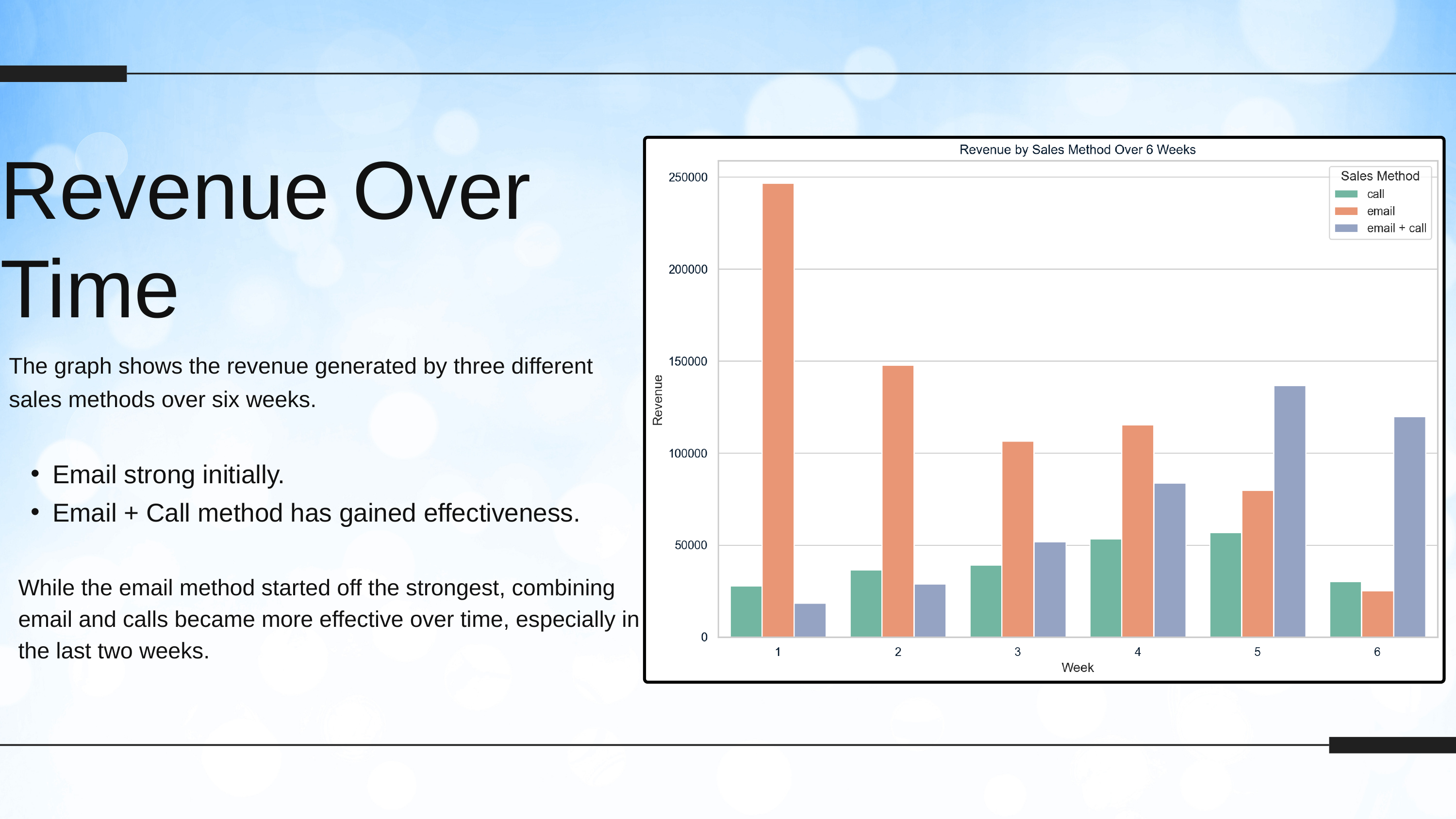

Revenue Over Time

The graph shows the revenue generated by three different sales methods over six weeks.
Email strong initially.
Email + Call method has gained effectiveness.
While the email method started off the strongest, combining email and calls became more effective over time, especially in the last two weeks.